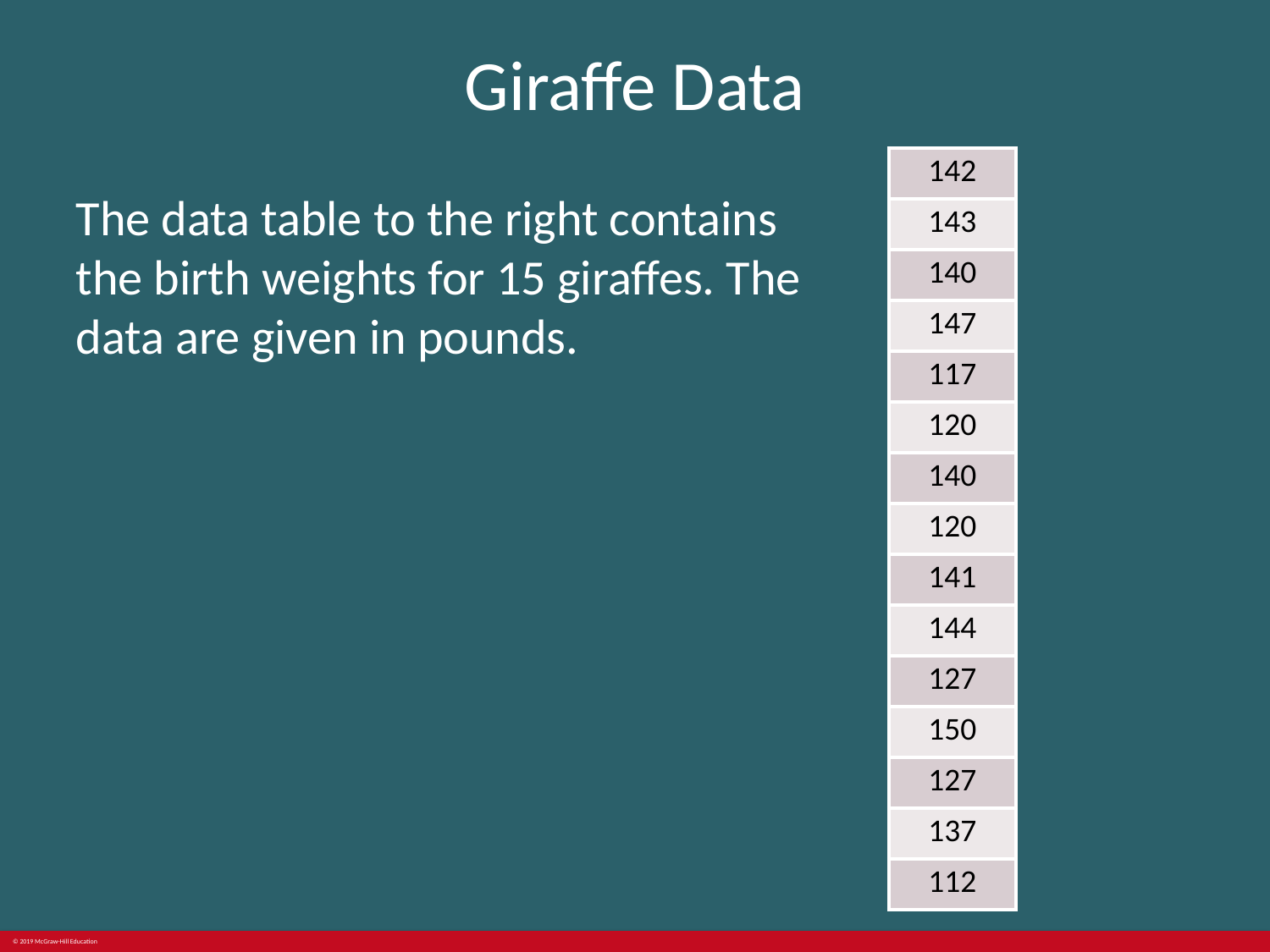

# Giraffe Data
| 142 |
| --- |
| 143 |
| 140 |
| 147 |
| 117 |
| 120 |
| 140 |
| 120 |
| 141 |
| 144 |
| 127 |
| 150 |
| 127 |
| 137 |
| 112 |
The data table to the right contains the birth weights for 15 giraffes. The data are given in pounds.